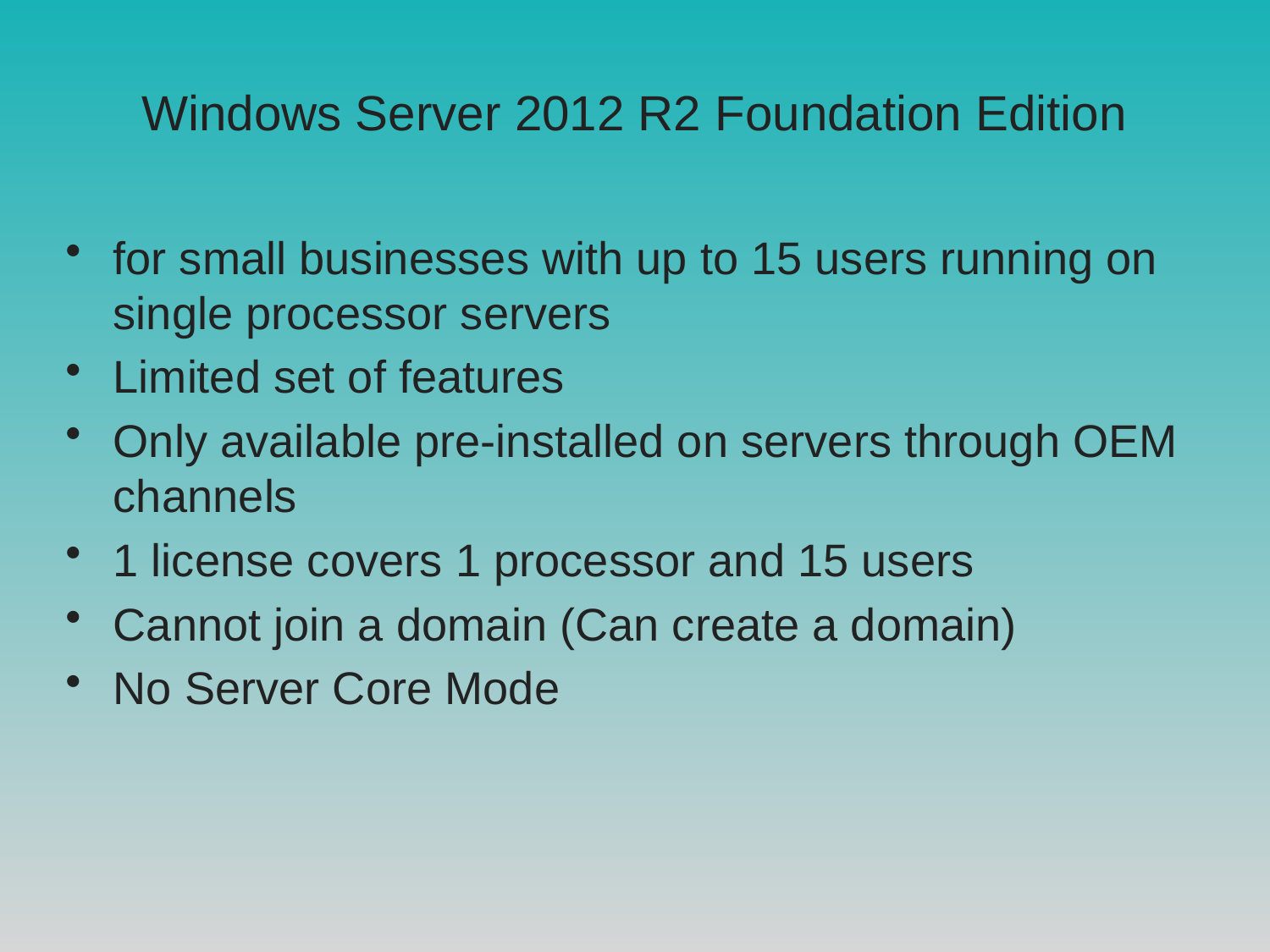

# Windows Server 2012 R2 Foundation Edition
for small businesses with up to 15 users running on single processor servers
Limited set of features
Only available pre-installed on servers through OEM channels
1 license covers 1 processor and 15 users
Cannot join a domain (Can create a domain)
No Server Core Mode